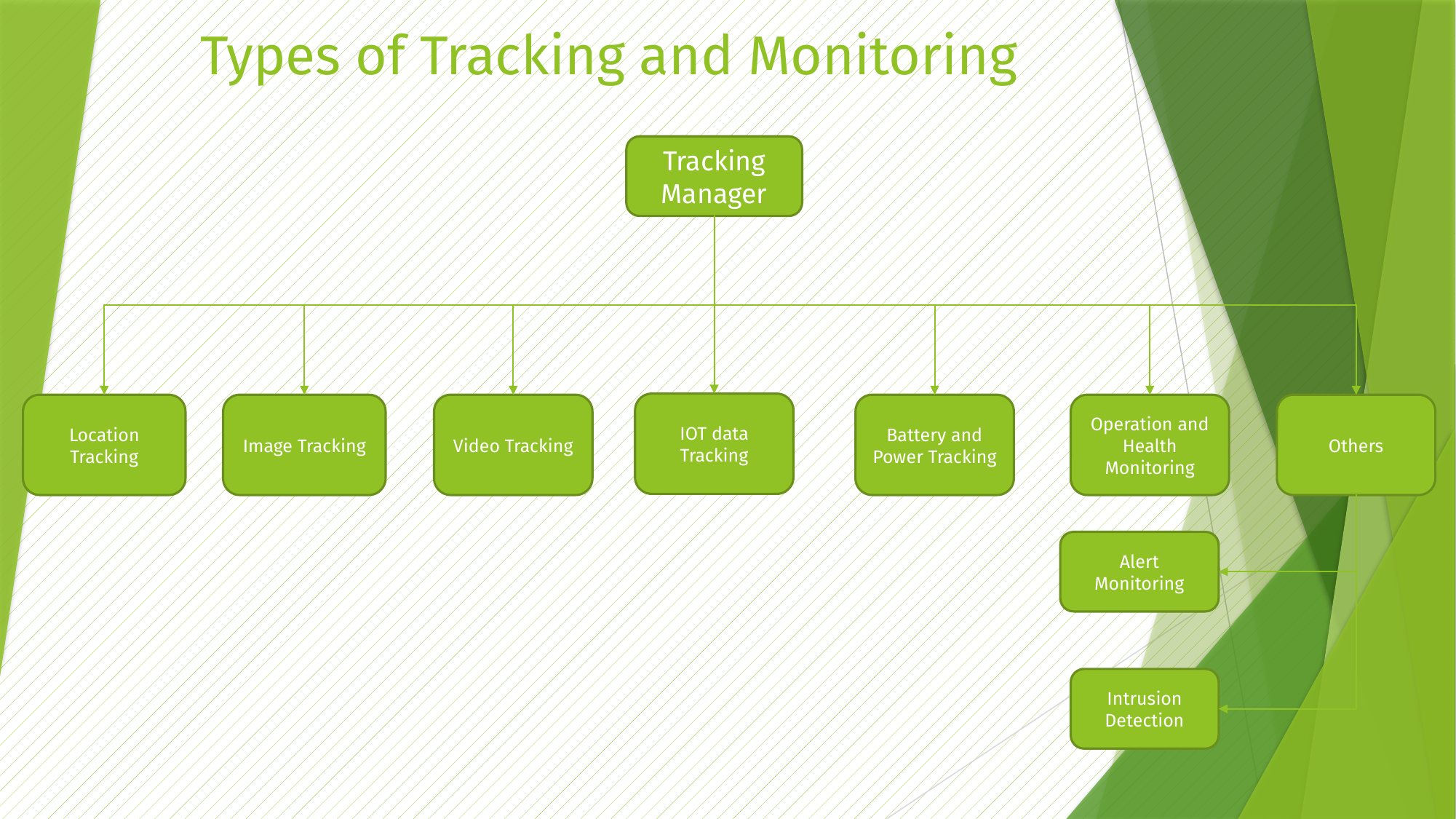

# Types of Tracking and Monitoring
Tracking Manager
IOT data Tracking
Location Tracking
Image Tracking
Video Tracking
Battery and Power Tracking
Operation and Health Monitoring
Others
Alert Monitoring
Intrusion Detection